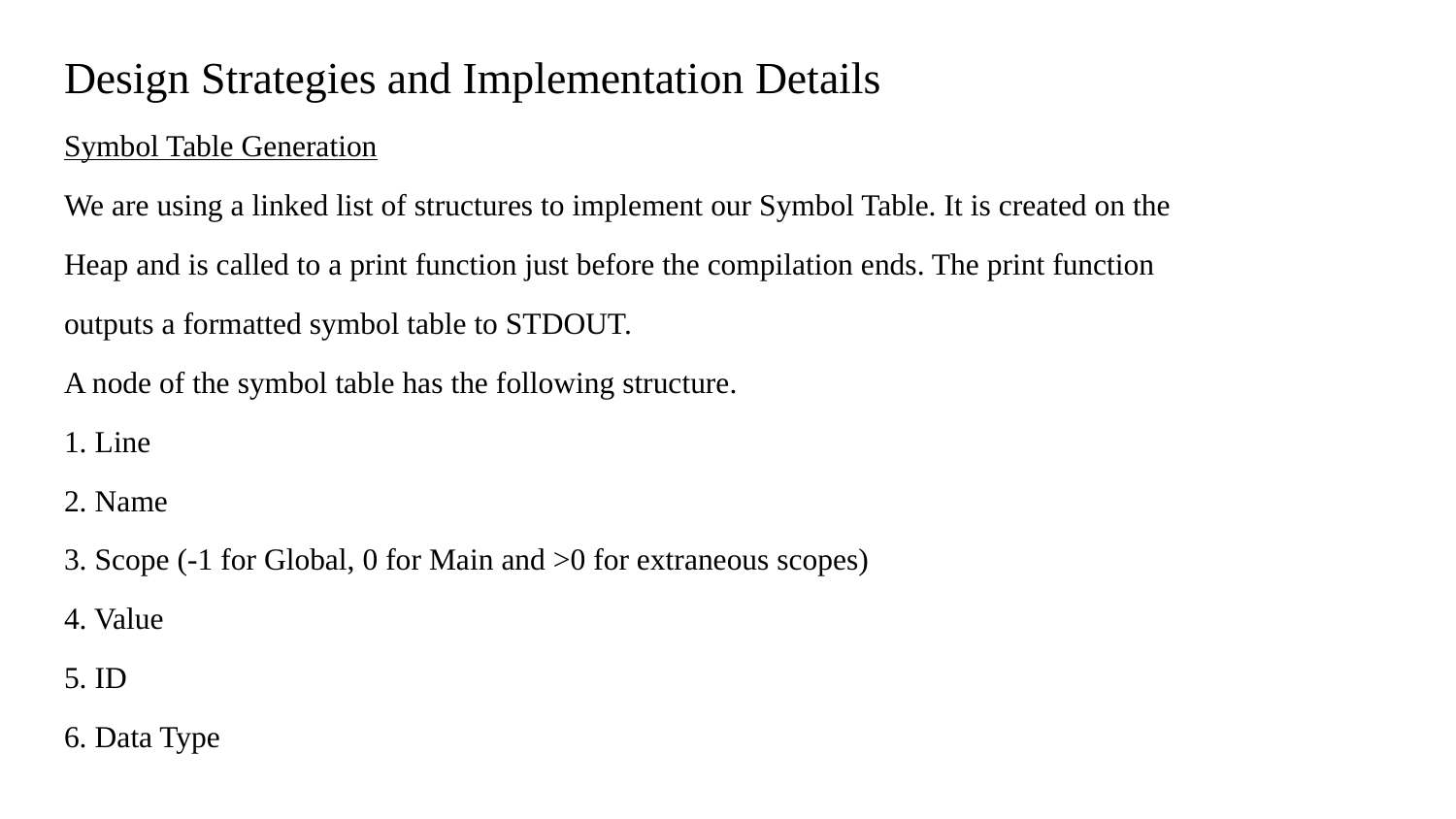

# Design Strategies and Implementation Details
Symbol Table Generation
We are using a linked list of structures to implement our Symbol Table. It is created on the
Heap and is called to a print function just before the compilation ends. The print function
outputs a formatted symbol table to STDOUT.
A node of the symbol table has the following structure.
1. Line
2. Name
3. Scope (-1 for Global, 0 for Main and >0 for extraneous scopes)
4. Value
5. ID
6. Data Type